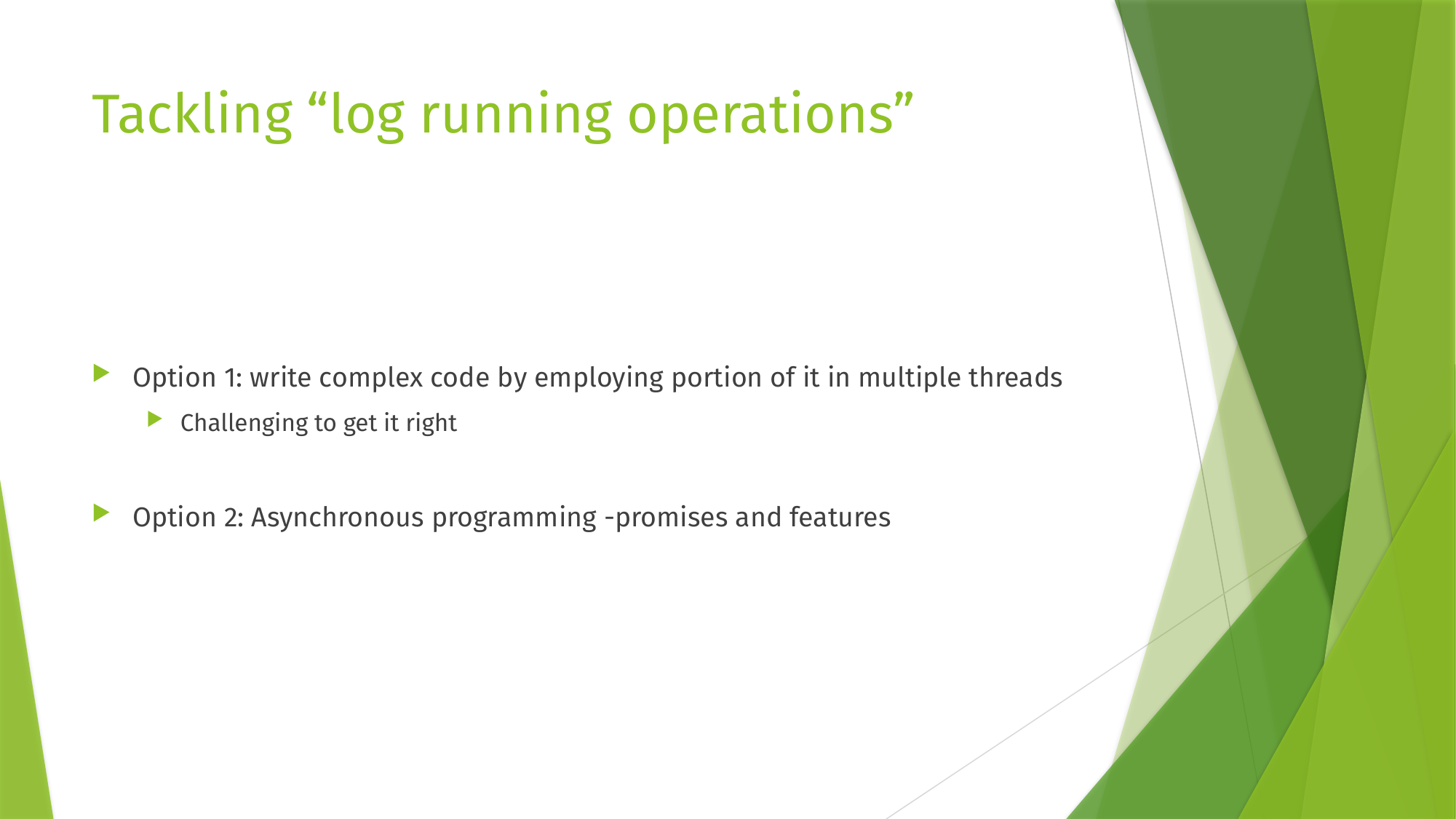

# Tackling “log running operations”

Option 1: write complex code by employing portion of it in multiple threads
Challenging to get it right

Option 2: Asynchronous programming -promises and features